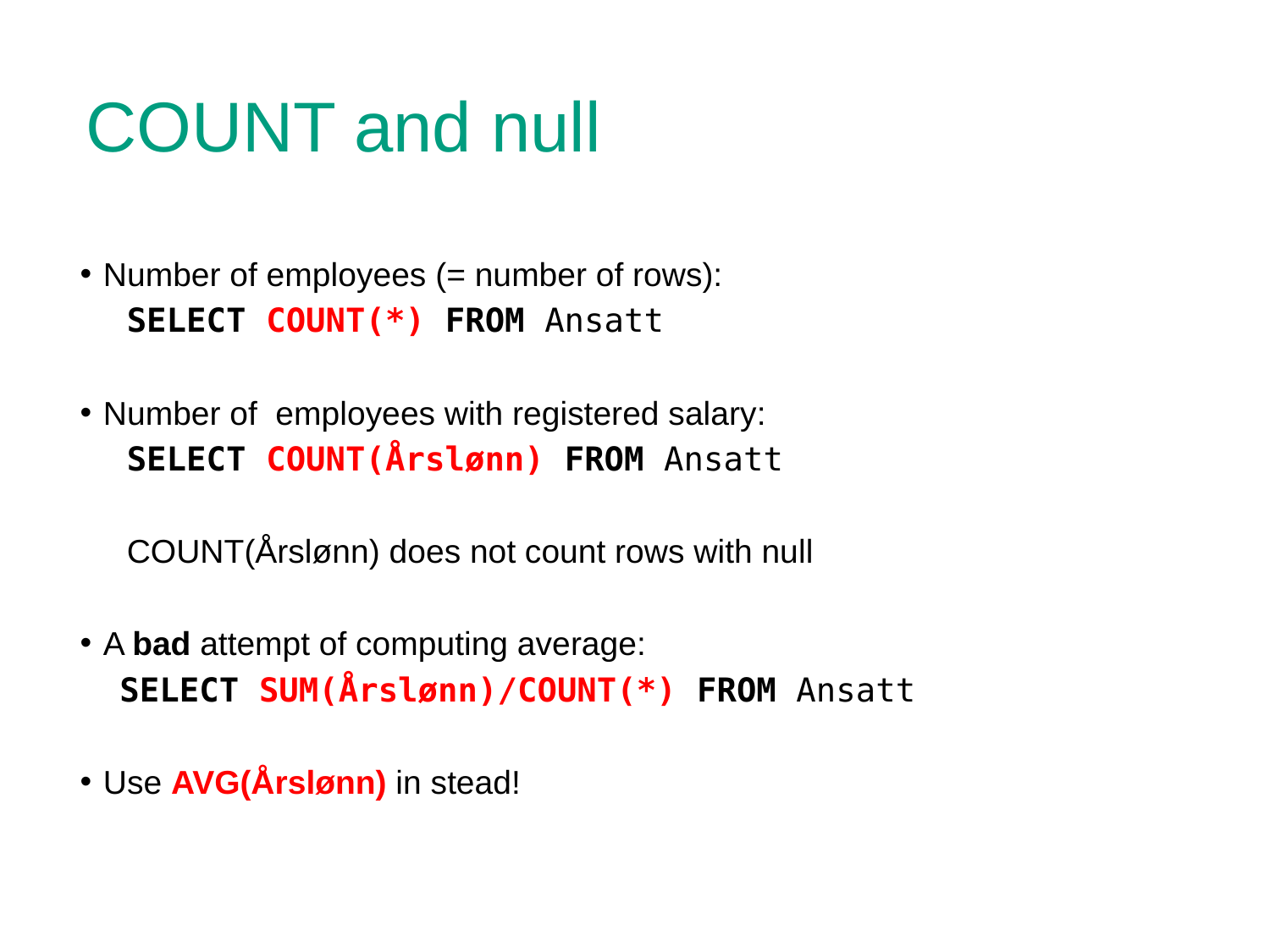

# COUNT and null
Number of employees (= number of rows):
SELECT COUNT(*) FROM Ansatt

Number of  employees with registered salary:
SELECT COUNT(Årslønn) FROM Ansatt

	COUNT(Årslønn) does not count rows with null

A bad attempt of computing average:
  SELECT SUM(Årslønn)/COUNT(*) FROM Ansatt

Use AVG(Årslønn) in stead!